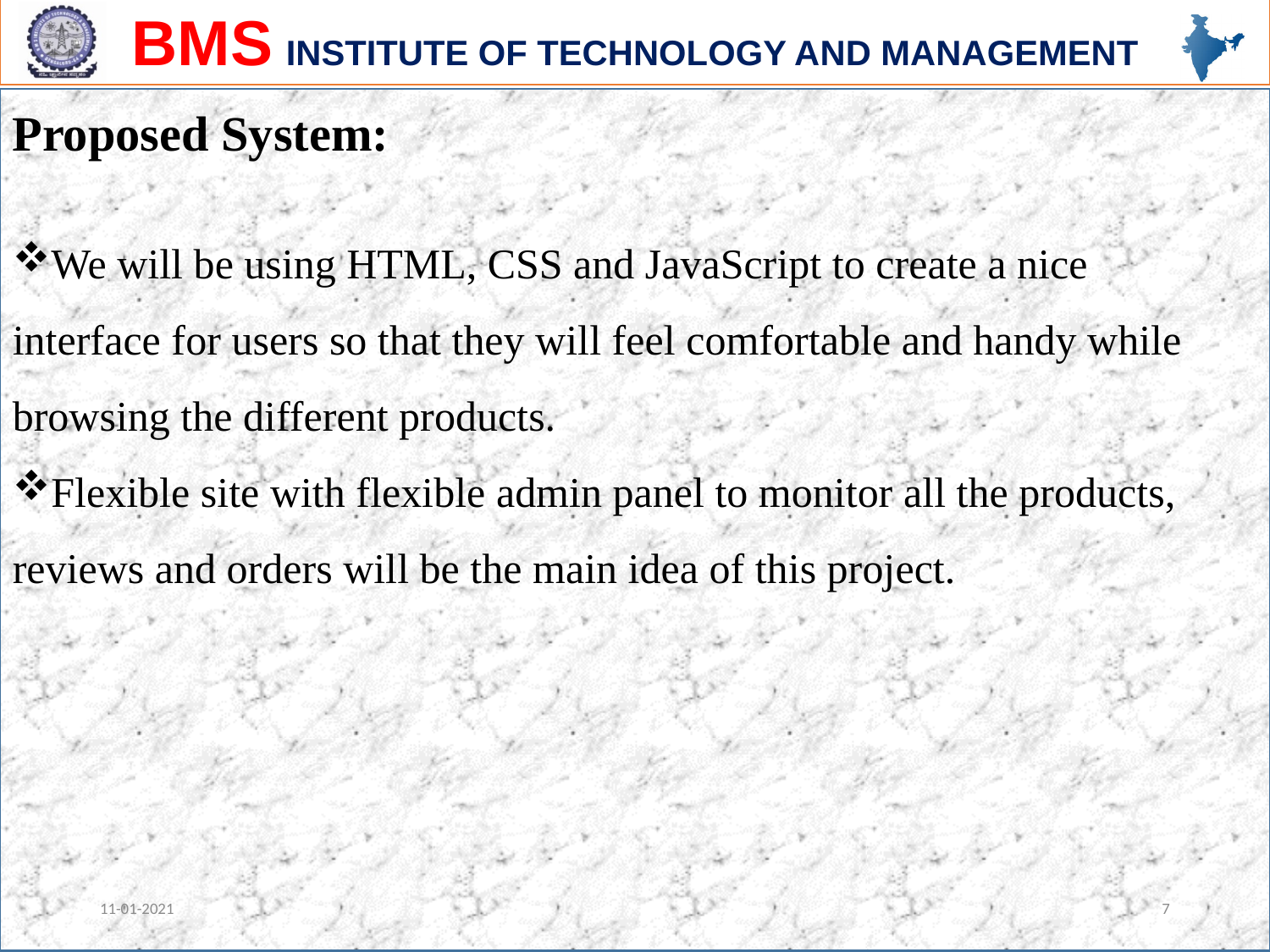

Proposed System:

We will be using HTML, CSS and JavaScript to create a nice interface for users so that they will feel comfortable and handy while browsing the different products.
Flexible site with flexible admin panel to monitor all the products, reviews and orders will be the main idea of this project.
11-01-2021
7